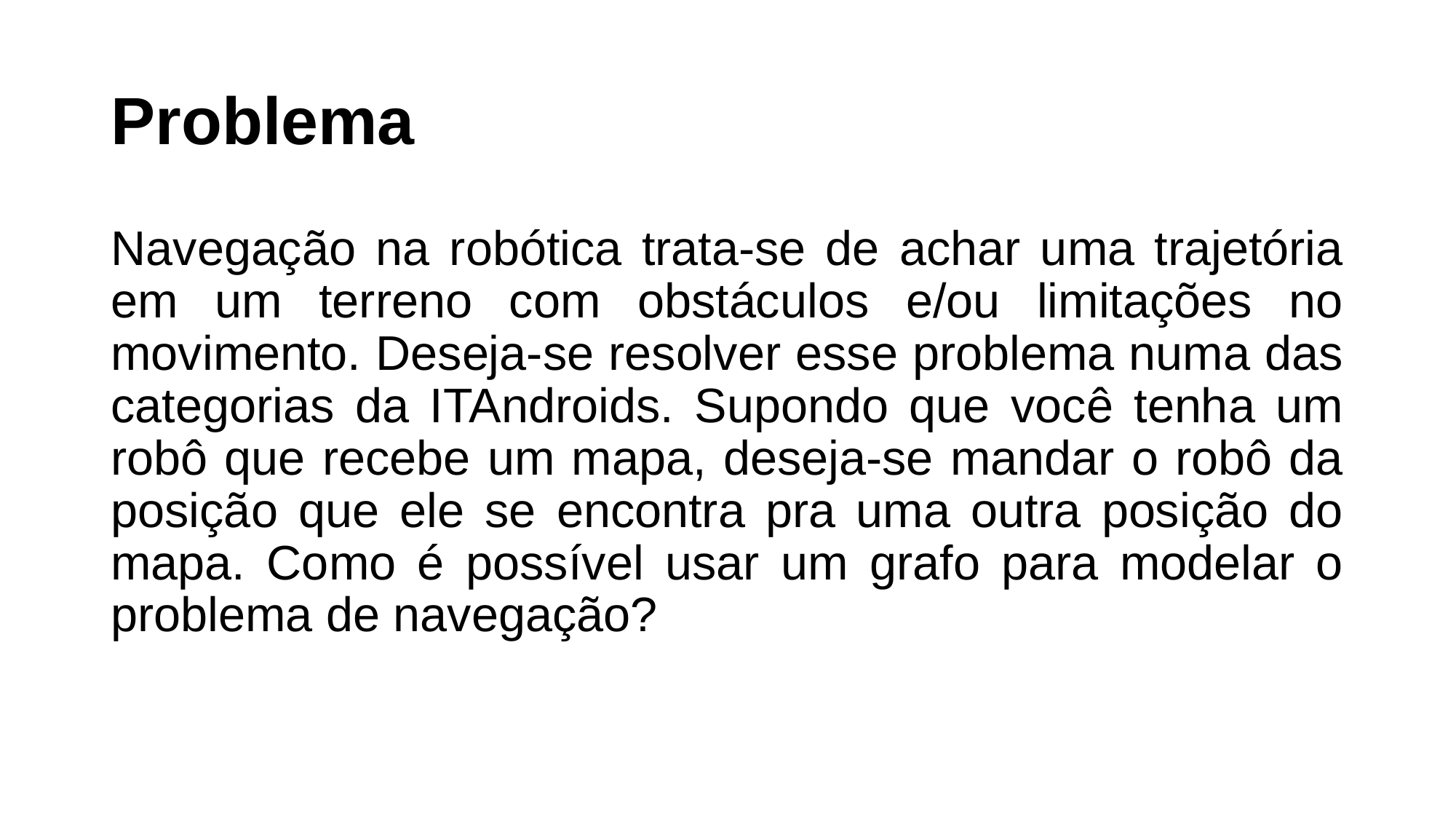

# Problema
Navegação na robótica trata-se de achar uma trajetória em um terreno com obstáculos e/ou limitações no movimento. Deseja-se resolver esse problema numa das categorias da ITAndroids. Supondo que você tenha um robô que recebe um mapa, deseja-se mandar o robô da posição que ele se encontra pra uma outra posição do mapa. Como é possível usar um grafo para modelar o problema de navegação?